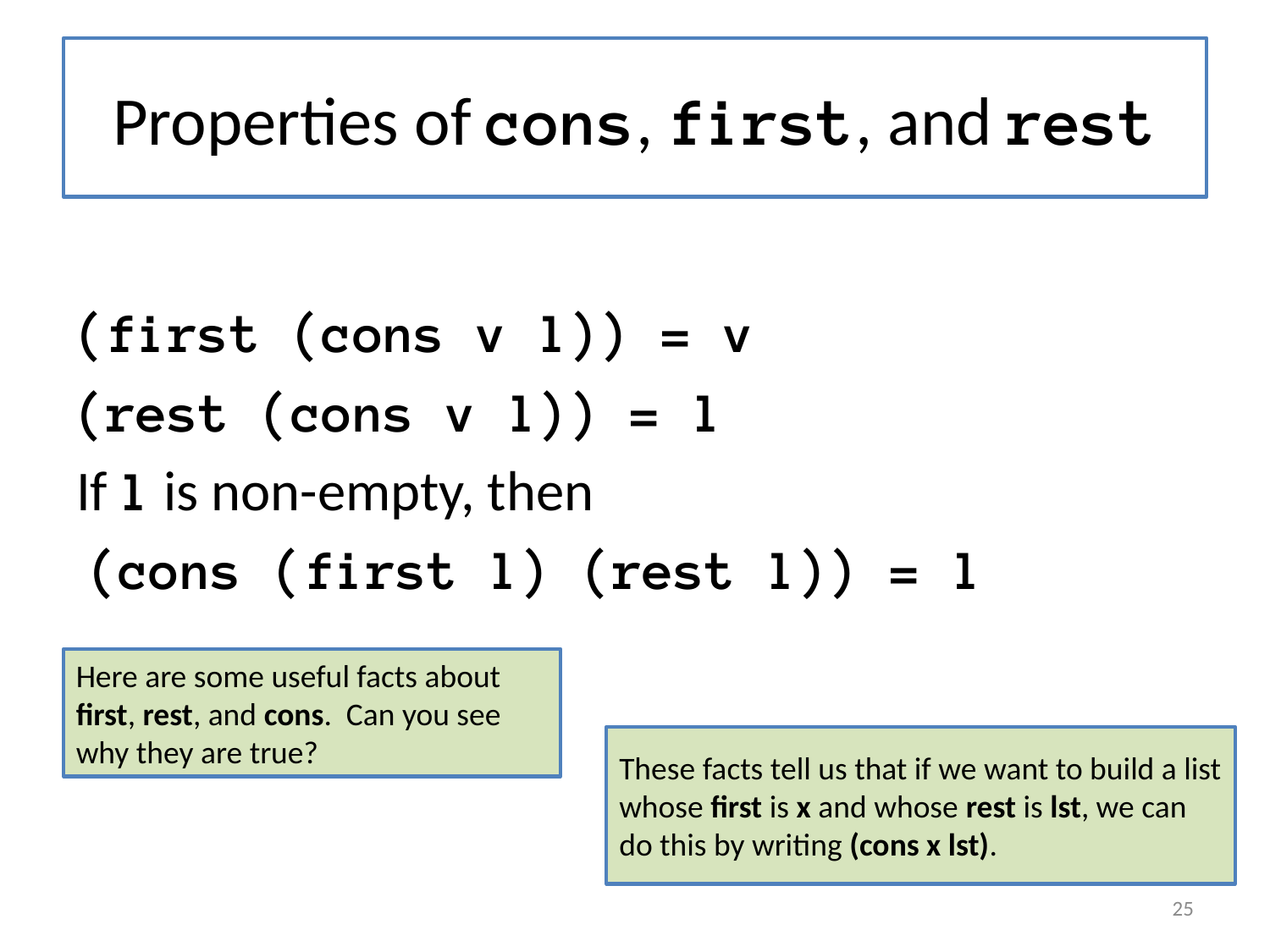

# Properties of cons, first, and rest
(first (cons v l)) = v
(rest (cons v l)) = l
If l is non-empty, then
 (cons (first l) (rest l)) = l
Here are some useful facts about first, rest, and cons.  Can you see why they are true?
These facts tell us that if we want to build a list whose first is x and whose rest is lst, we can do this by writing (cons x lst).
25